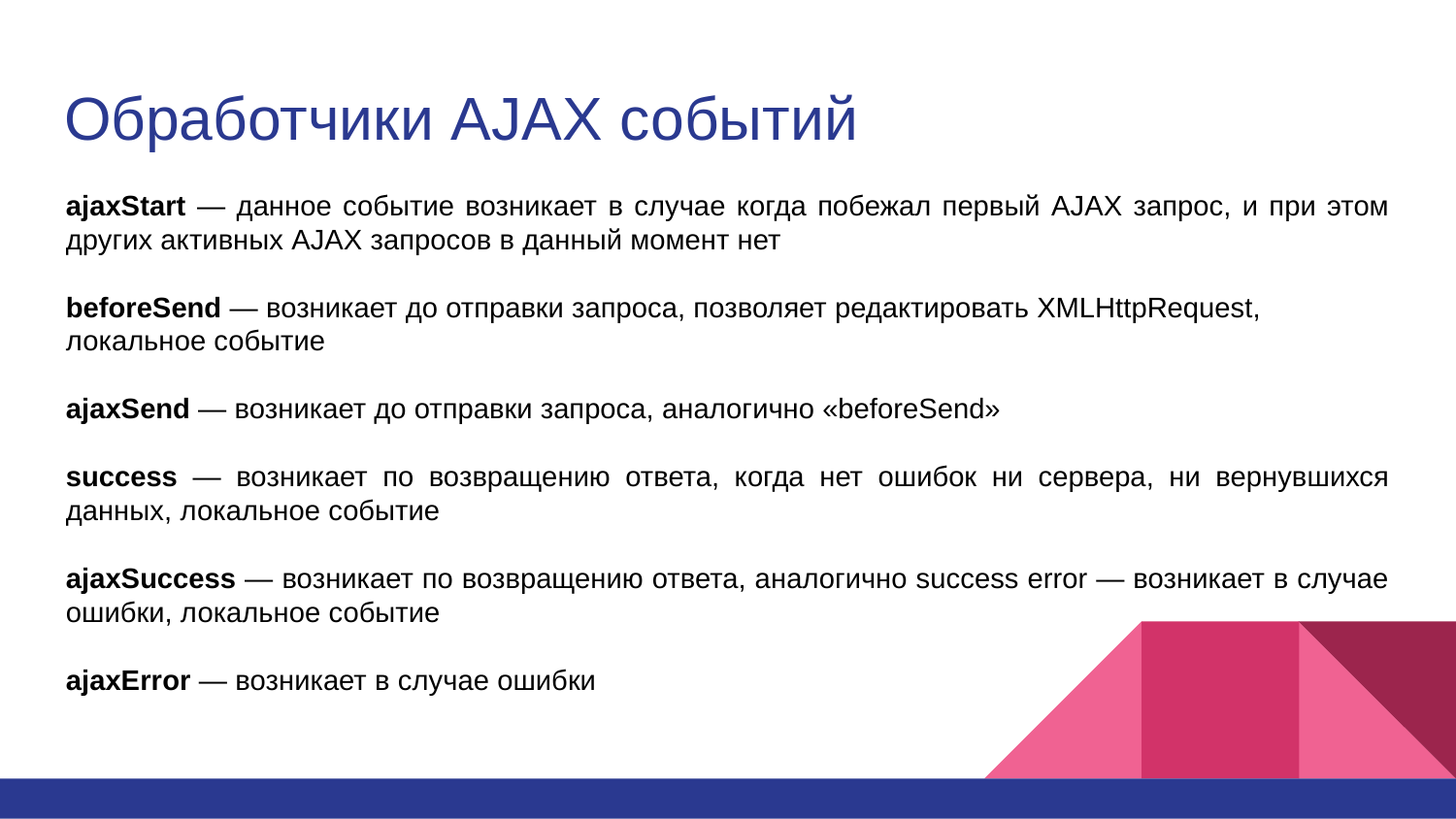

# Обработчики AJAX событий
ajaxStart — данное событие возникает в случае когда побежал первый AJAX запрос, и при этом других активных AJAX запросов в данный момент нет

beforeSend — возникает до отправки запроса, позволяет редактировать XMLHttpRequest, локальное событие

ajaxSend — возникает до отправки запроса, аналогично «beforeSend»

success — возникает по возвращению ответа, когда нет ошибок ни сервера, ни вернувшихся данных, локальное событие

ajaxSuccess — возникает по возвращению ответа, аналогично success error — возникает в случае ошибки, локальное событие

ajaxError — возникает в случае ошибки